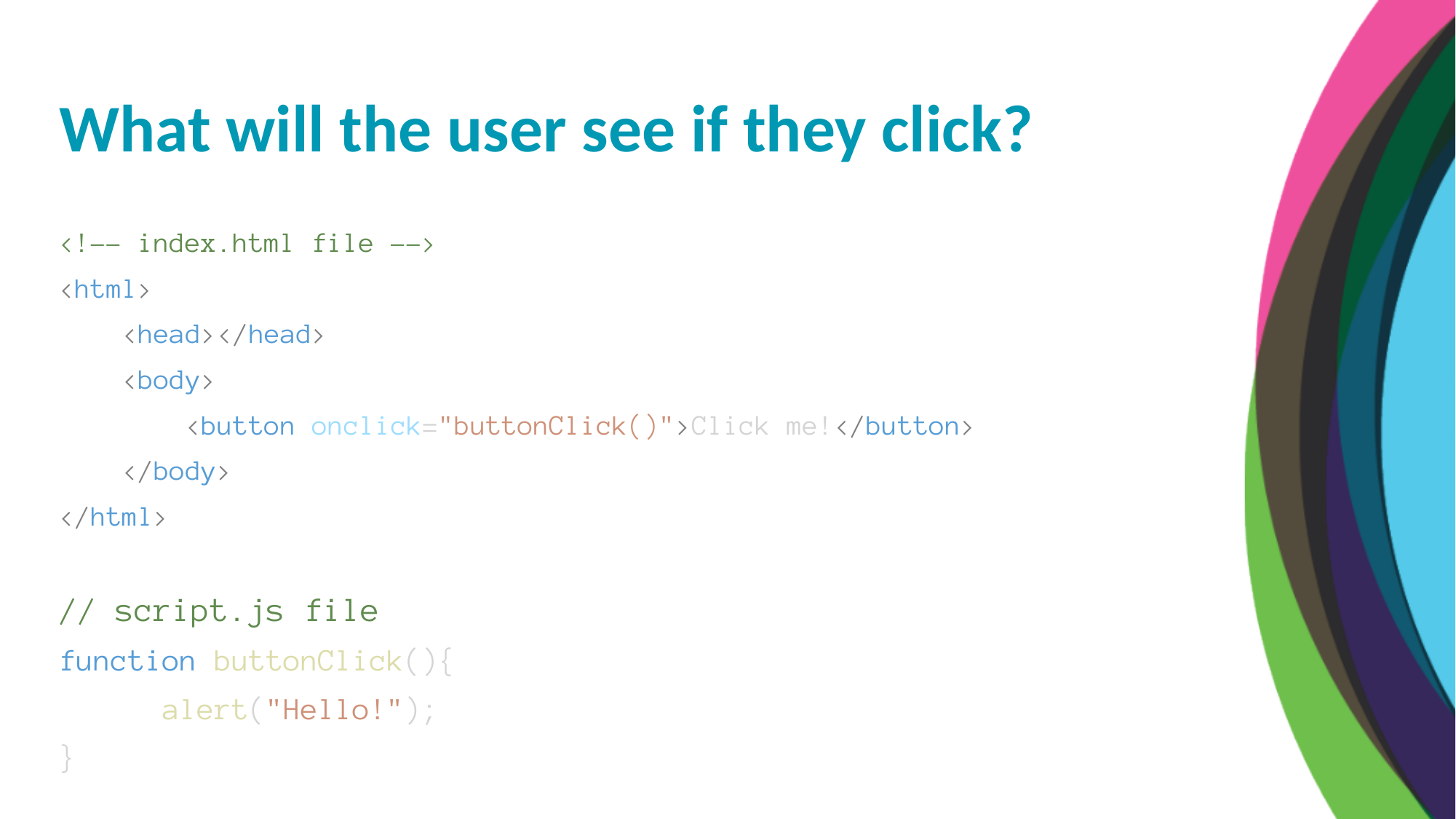

What will the user see if they click?
<!-- index.html file -->
<html>
    <head></head>
    <body>
        <button onclick="buttonClick()">Click me!</button>
    </body>
</html>

// script.js file
function buttonClick(){
	alert("Hello!");
}